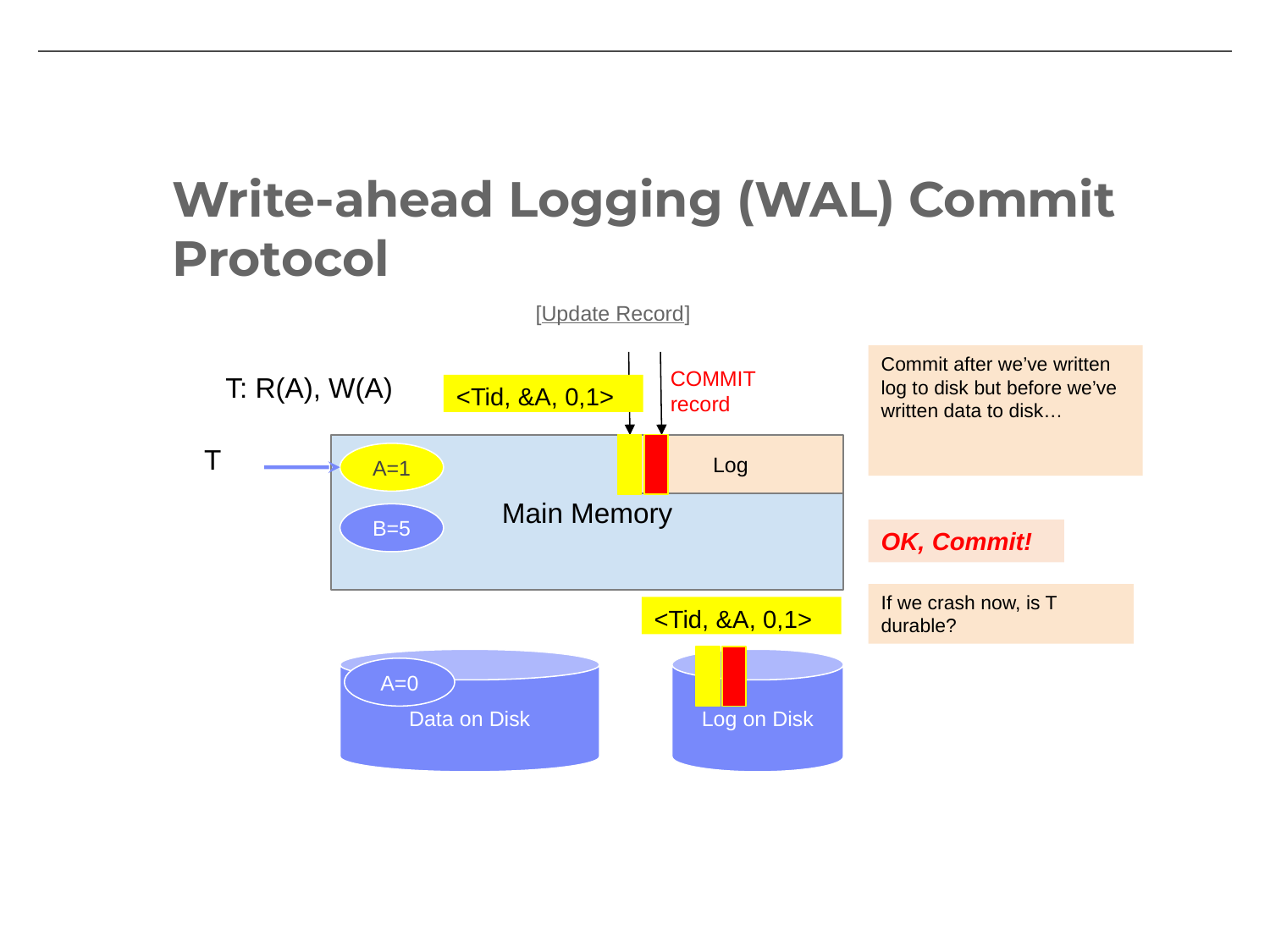

Write-ahead Logging (WAL) Commit Protocol
[Update Record]
Commit after we’ve written log to disk but before we’ve written data to disk…
COMMIT record
T: R(A), W(A)
<Tid, &A, 0,1>

Main Memory
T
Log
A=1
B=5
OK, Commit!
If we crash now, is T durable?
<Tid, &A, 0,1>

Data on Disk
Log on Disk
A=0